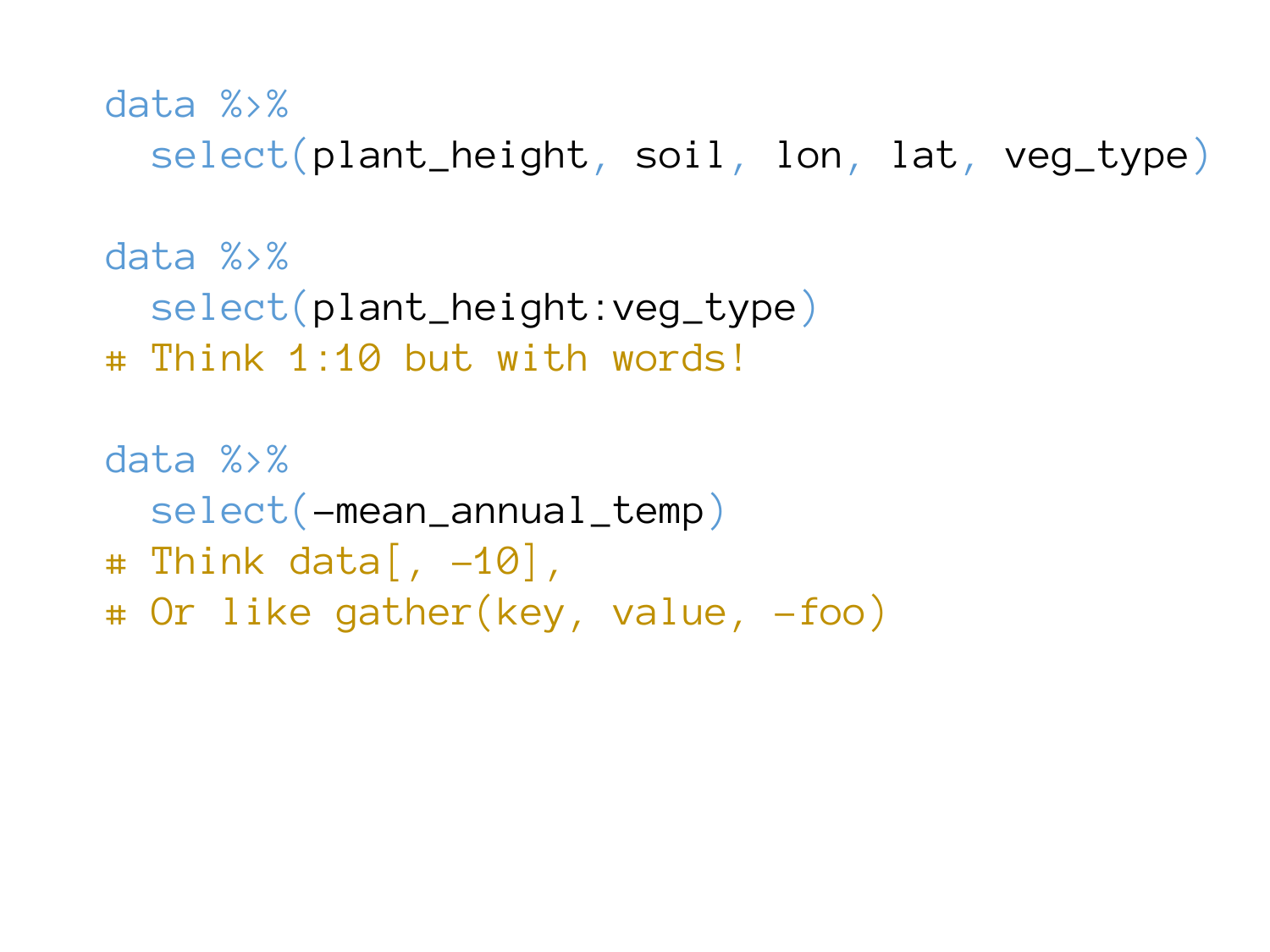

data %>%
  select(plant_height, soil, lon, lat, veg_type)

data %>%
  select(plant_height:veg_type)
# Think 1:10 but with words!

data %>%
  select(-mean_annual_temp)
# Think data[, -10],
# Or like gather(key, value, -foo)